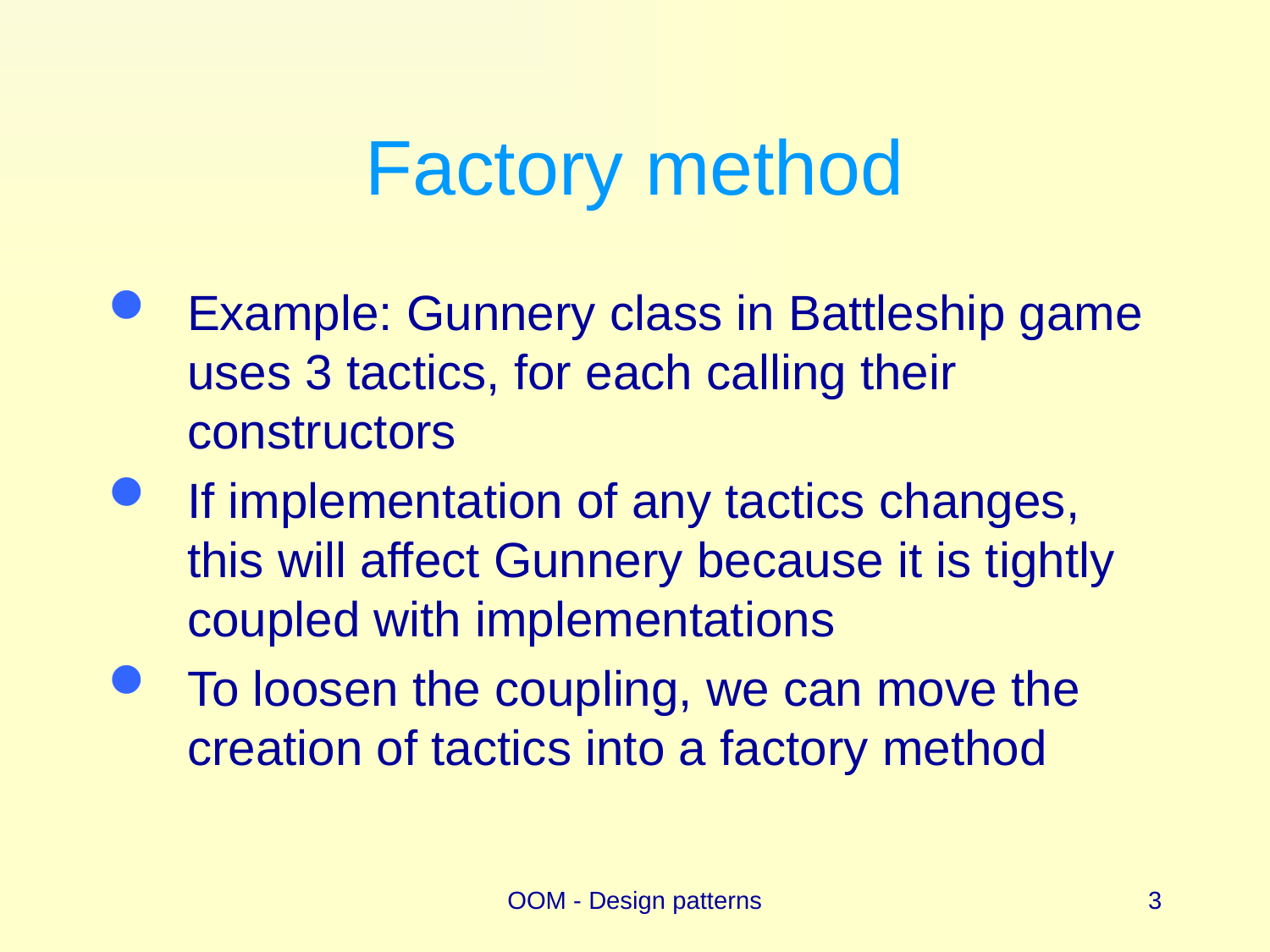

# Factory method
Example: Gunnery class in Battleship game uses 3 tactics, for each calling their constructors
If implementation of any tactics changes, this will affect Gunnery because it is tightly coupled with implementations
To loosen the coupling, we can move the creation of tactics into a factory method
OOM - Design patterns
3